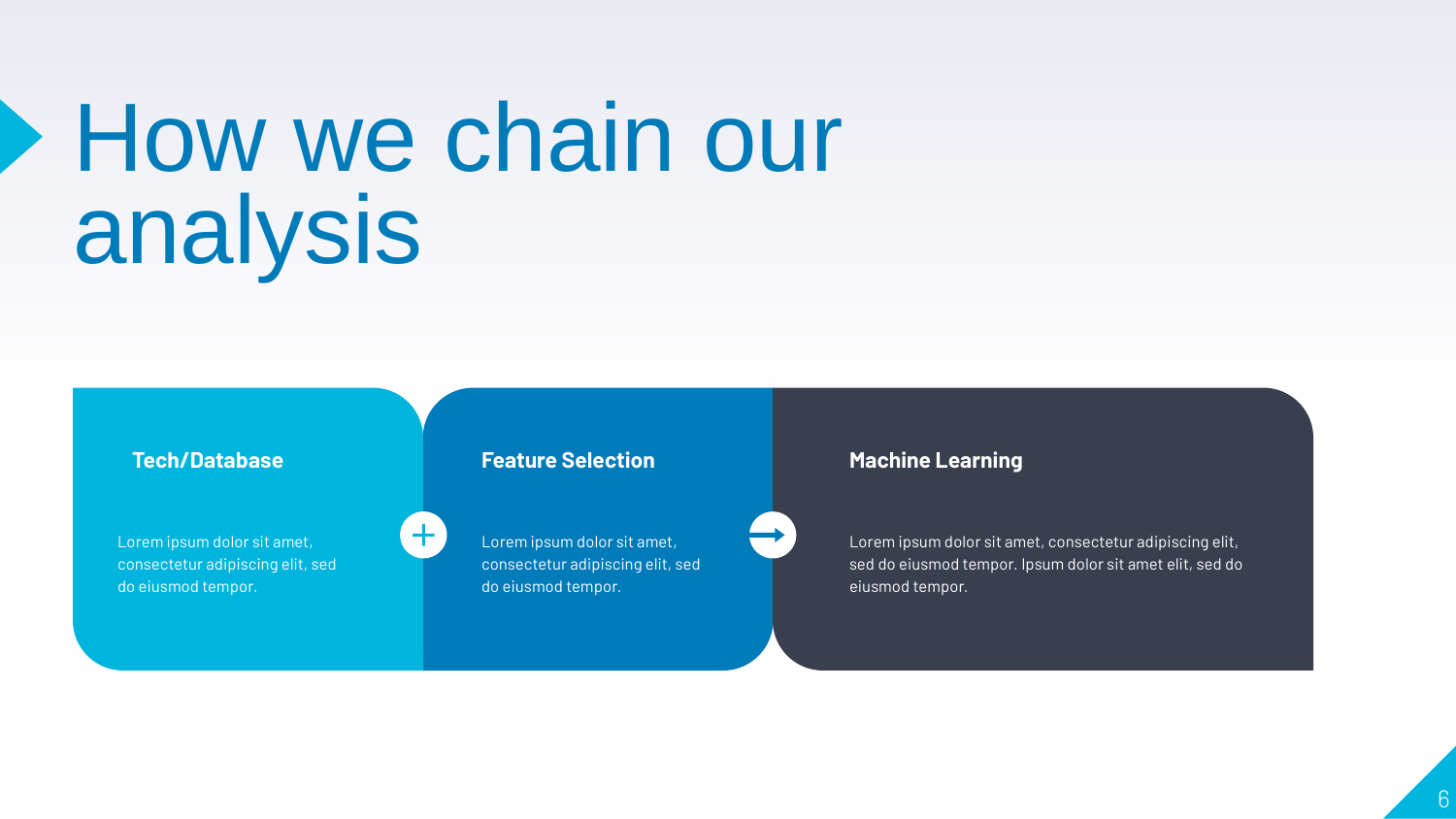

# How we chain our analysis

 Tech/Database
Lorem ipsum dolor sit amet, consectetur adipiscing elit, sed do eiusmod tempor.

Feature Selection
Lorem ipsum dolor sit amet, consectetur adipiscing elit, sed do eiusmod tempor.

Machine Learning
Lorem ipsum dolor sit amet, consectetur adipiscing elit, sed do eiusmod tempor. Ipsum dolor sit amet elit, sed do eiusmod tempor.

6